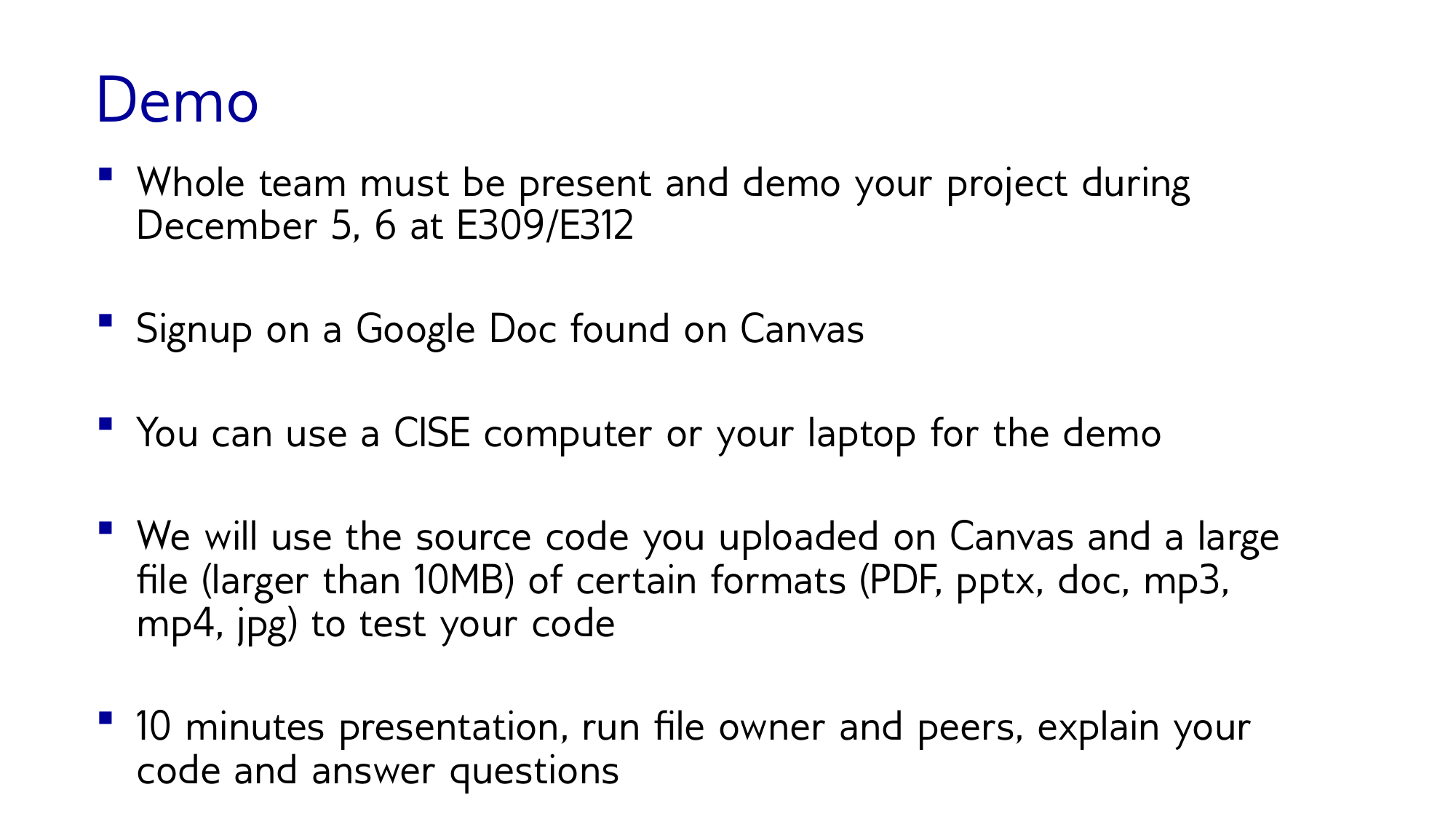

# Demo
Whole team must be present and demo your project during December 5, 6 at E309/E312

Signup on a Google Doc found on Canvas

You can use a CISE computer or your laptop for the demo

We will use the source code you uploaded on Canvas and a large file (larger than 10MB) of certain formats (PDF, pptx, doc, mp3, mp4, jpg) to test your code

10 minutes presentation, run file owner and peers, explain your code and answer questions